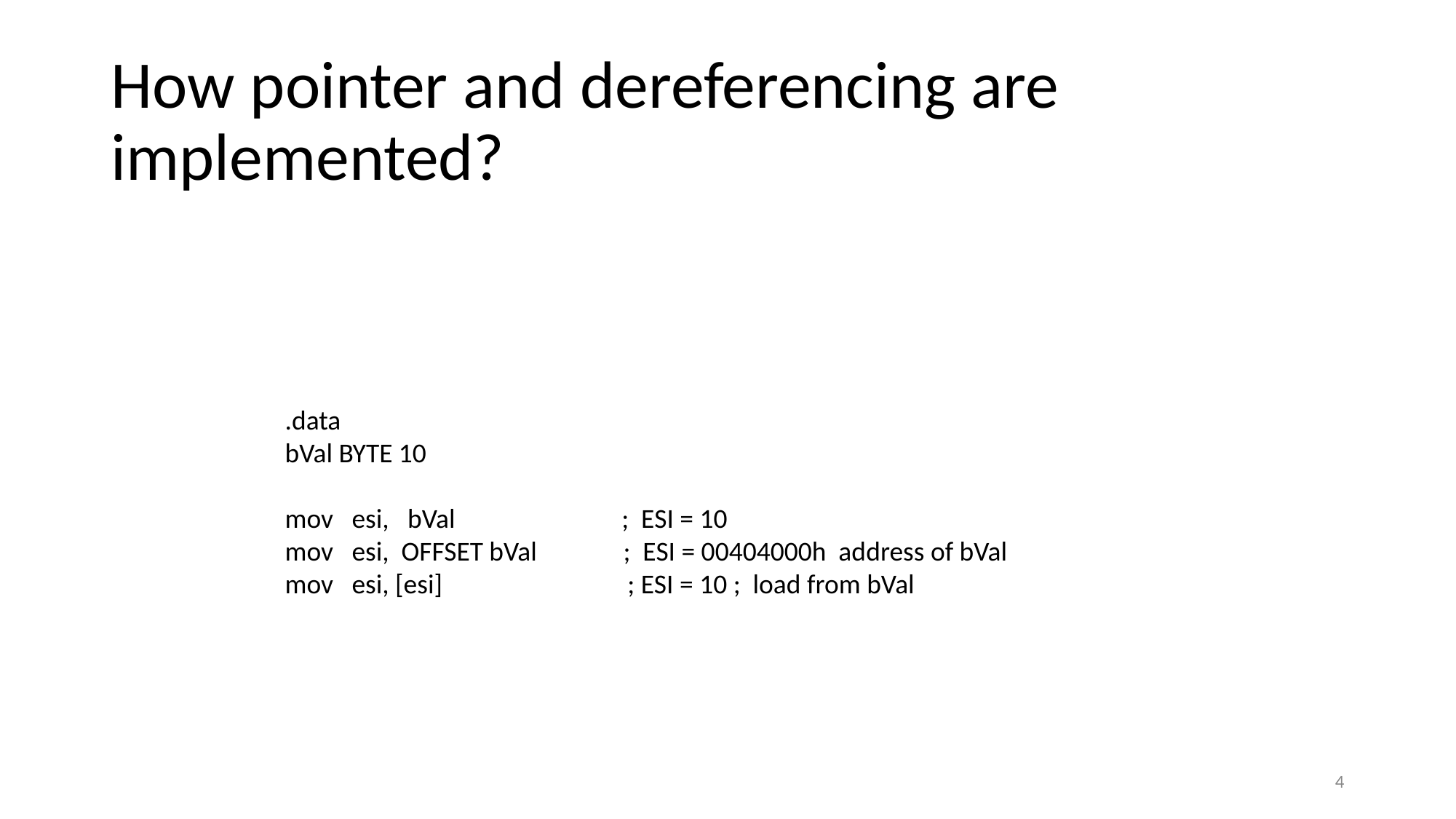

# How pointer and dereferencing are  implemented?
.data
bVal BYTE 10

mov   esi,   bVal                           ;  ESI = 10
mov   esi,  OFFSET bVal              ;  ESI = 00404000h  address of bVal
mov   esi, [esi]                              ; ESI = 10 ;  load from bVal

4